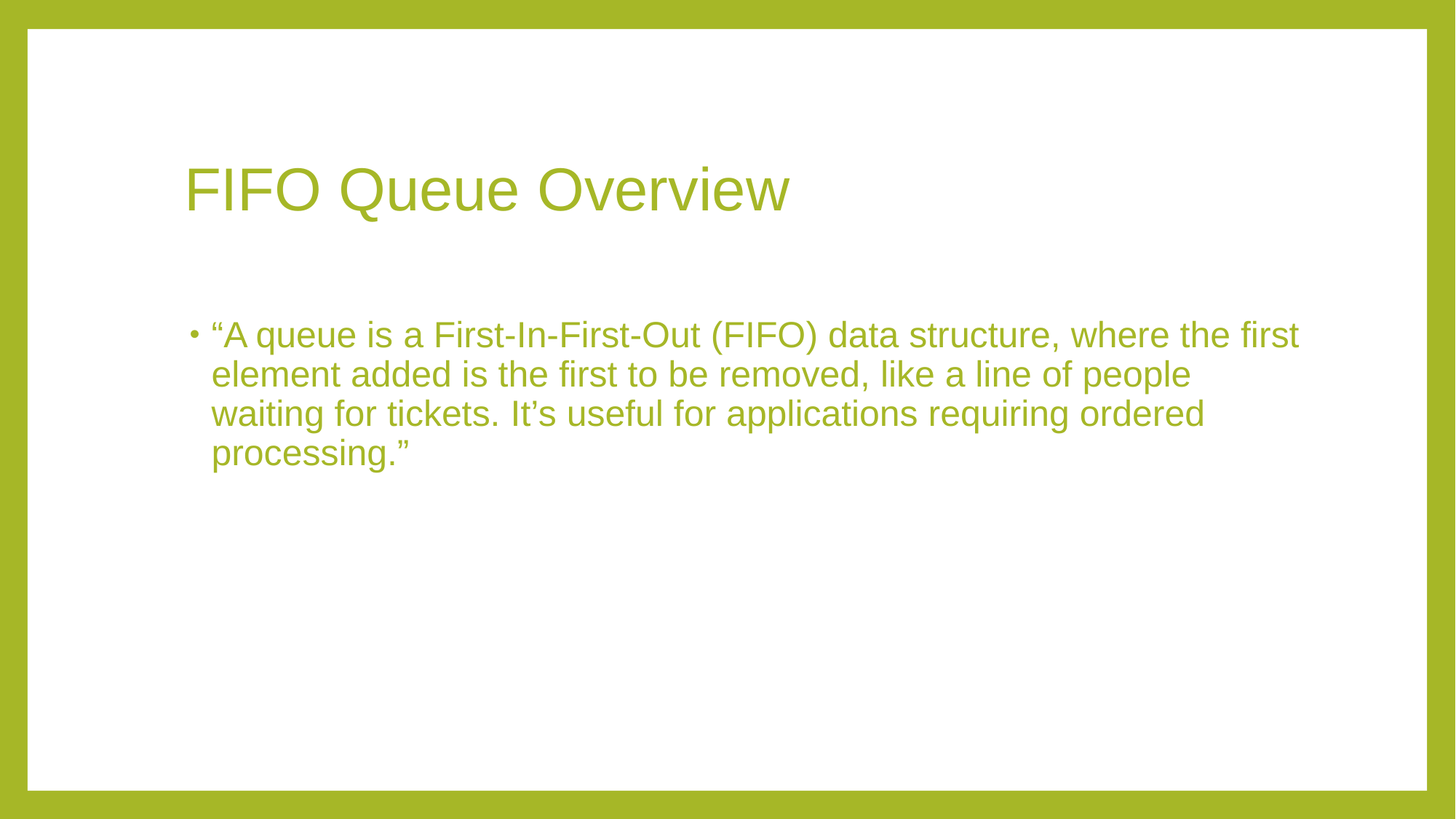

# FIFO Queue Overview
“A queue is a First-In-First-Out (FIFO) data structure, where the first element added is the first to be removed, like a line of people waiting for tickets. It’s useful for applications requiring ordered processing.”